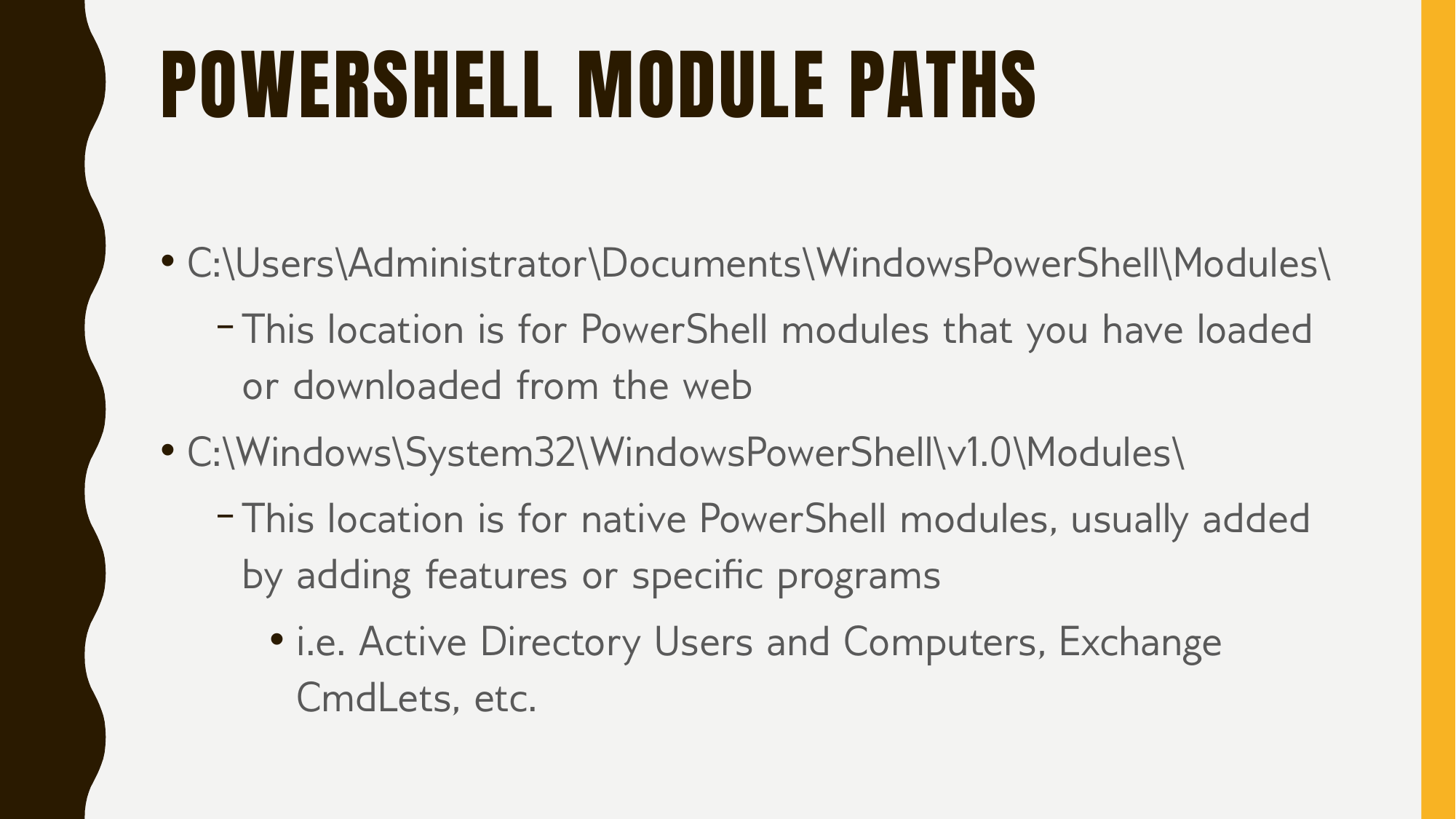

# PowerShell Module Paths
C:\Users\Administrator\Documents\WindowsPowerShell\Modules\
This location is for PowerShell modules that you have loaded or downloaded from the web
C:\Windows\System32\WindowsPowerShell\v1.0\Modules\
This location is for native PowerShell modules, usually added by adding features or specific programs
i.e. Active Directory Users and Computers, Exchange CmdLets, etc.